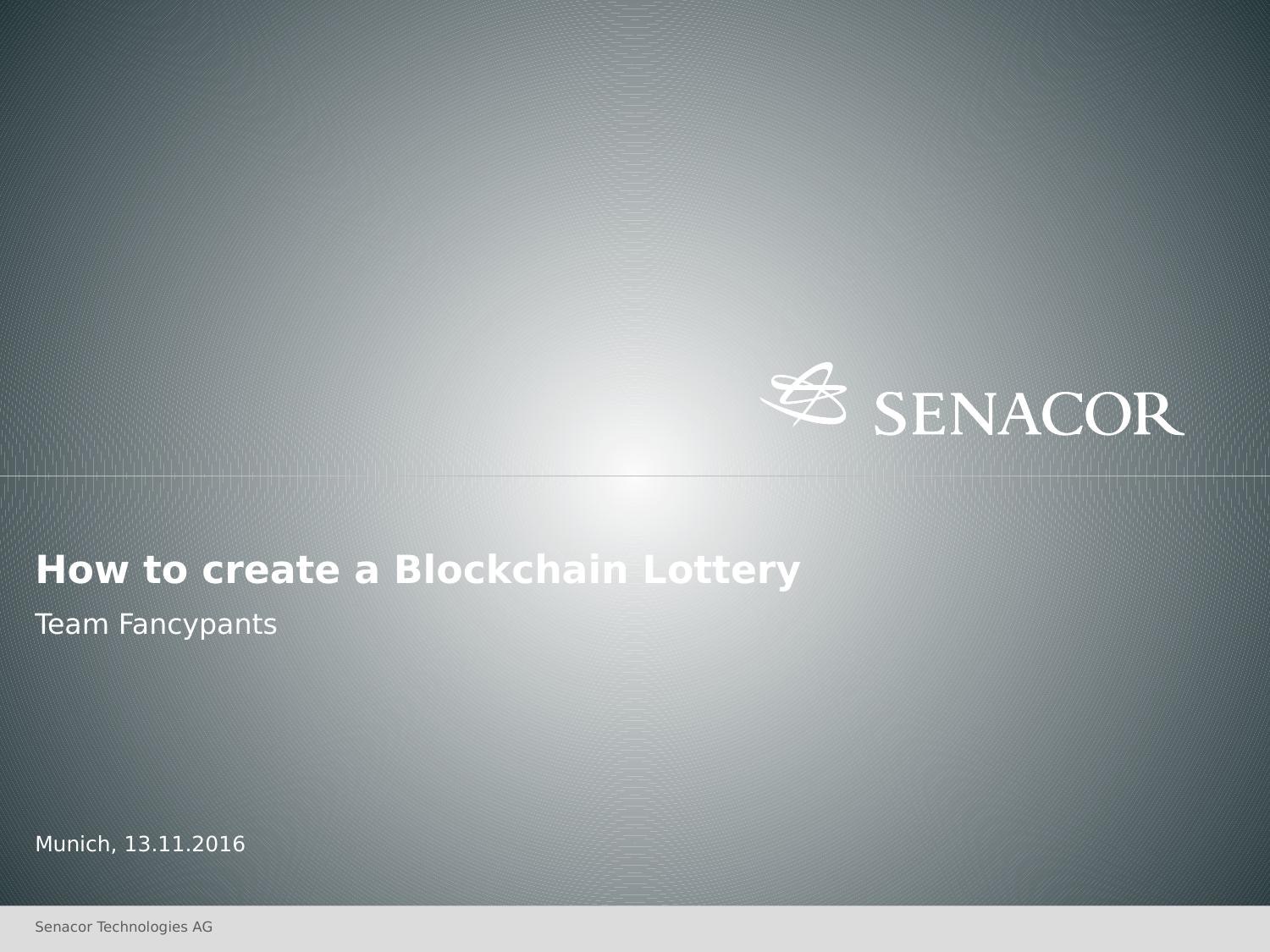

# How to create a Blockchain Lottery
Team Fancypants
Munich, 13.11.2016